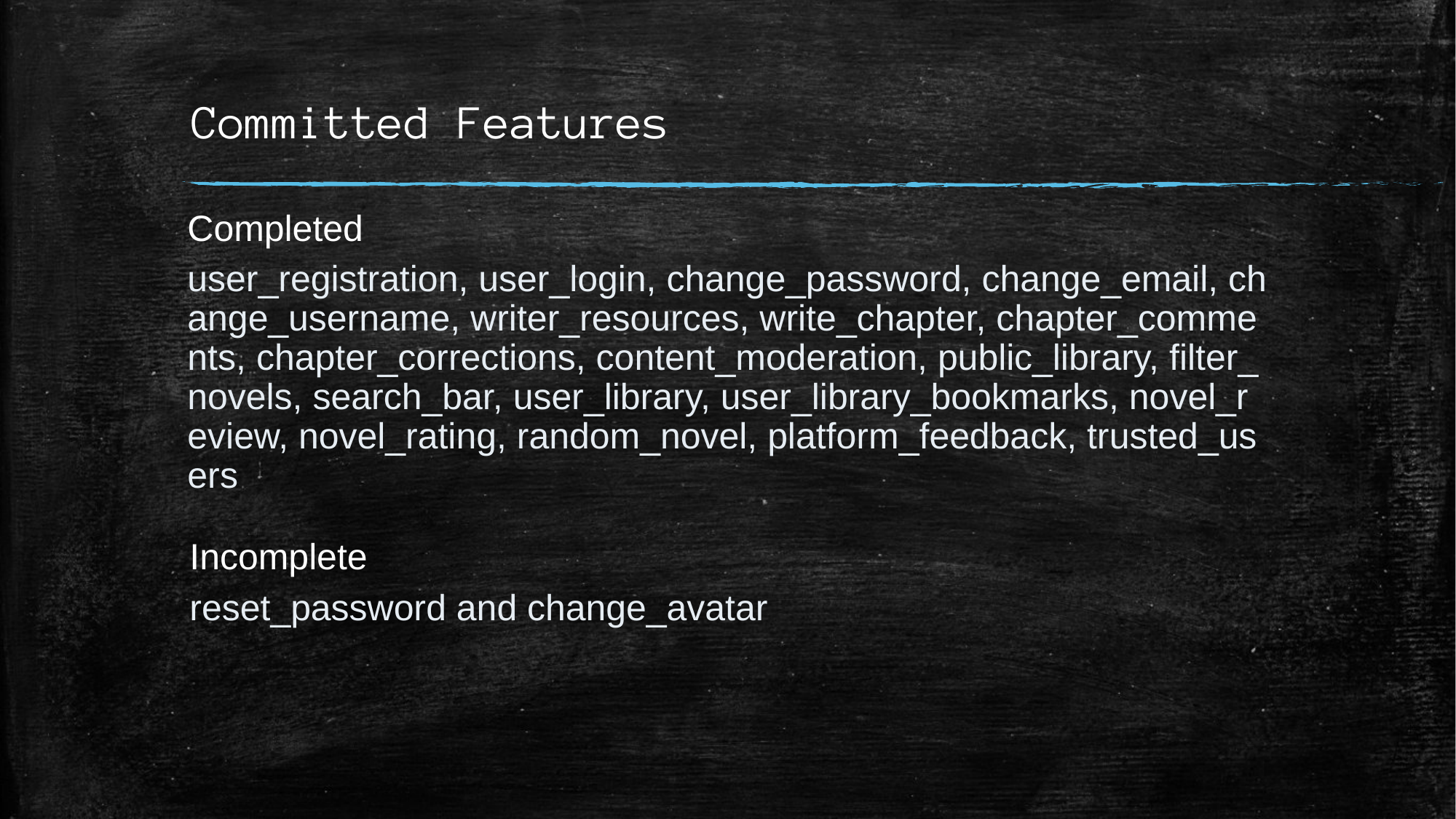

# Committed Features
Completed
user_registration, user_login, change_password, change_email, change_username, writer_resources, write_chapter, chapter_comments, chapter_corrections, content_moderation, public_library, filter_novels, search_bar, user_library, user_library_bookmarks, novel_review, novel_rating, random_novel, platform_feedback, trusted_users
Incomplete
reset_password and change_avatar